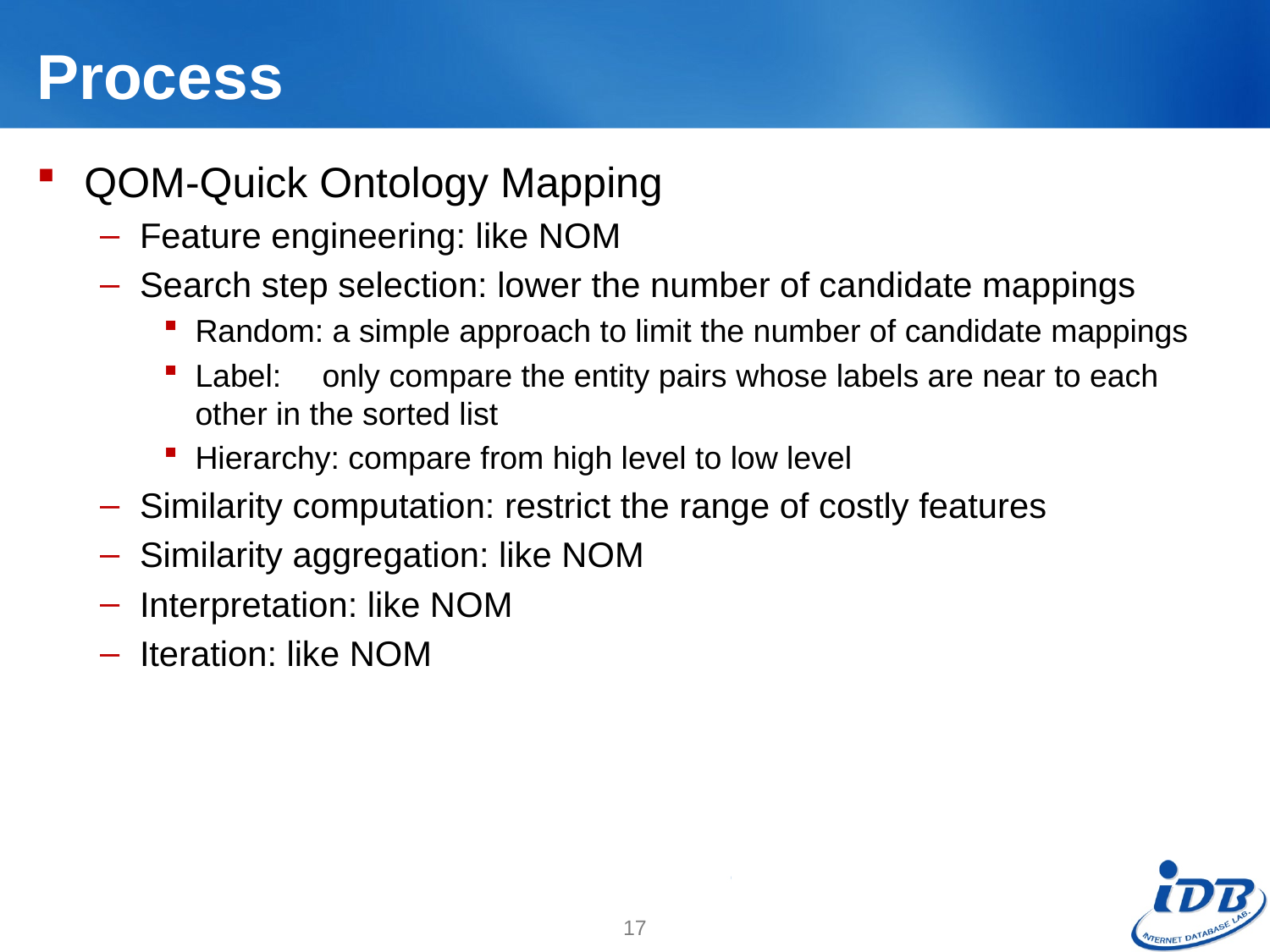

# Process
QOM-Quick Ontology Mapping
Feature engineering: like NOM
Search step selection: lower the number of candidate mappings
Random: a simple approach to limit the number of candidate mappings
Label: 	only compare the entity pairs whose labels are near to each other in the sorted list
Hierarchy: compare from high level to low level
Similarity computation: restrict the range of costly features
Similarity aggregation: like NOM
Interpretation: like NOM
Iteration: like NOM

17